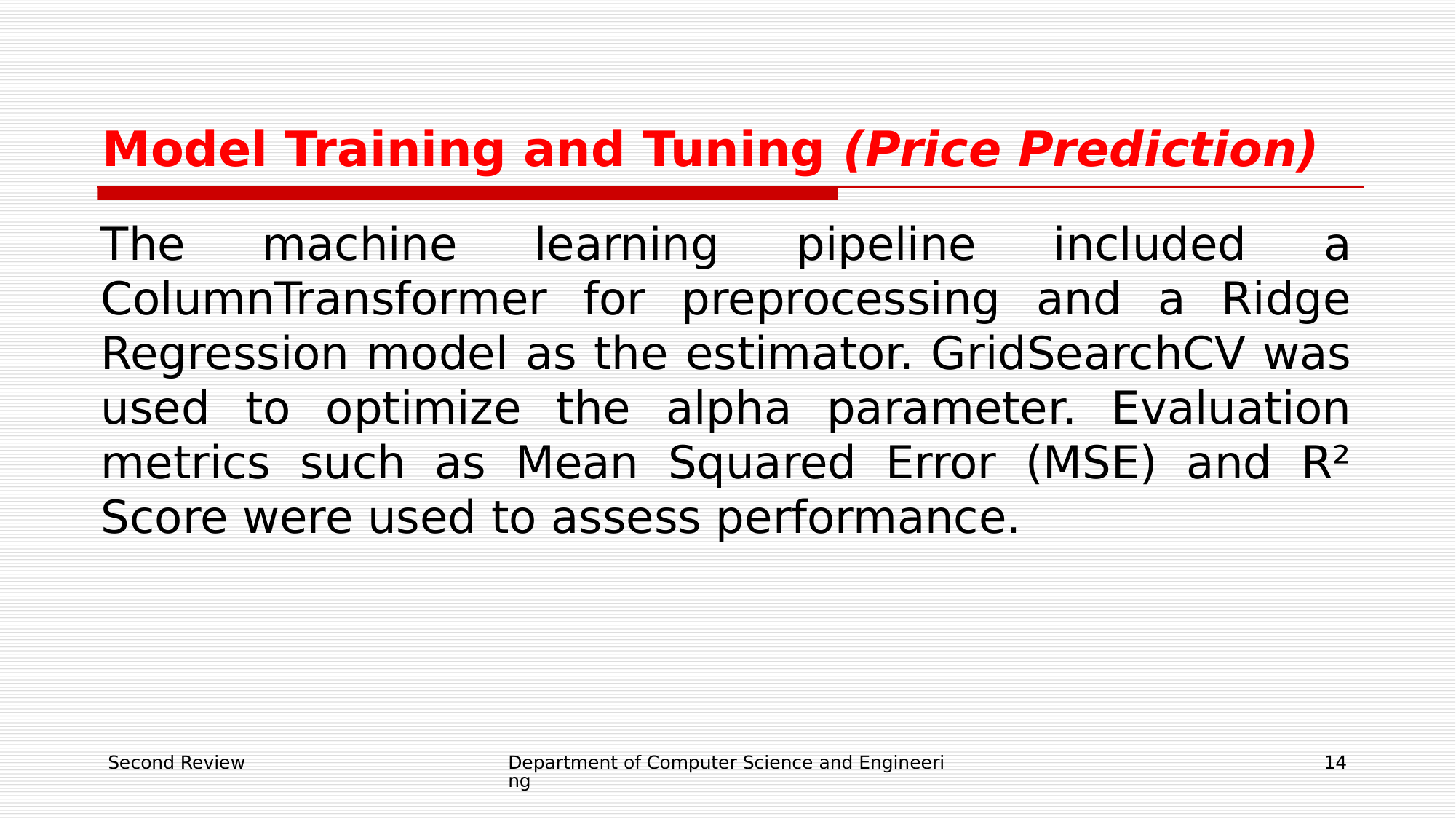

# Model Training and Tuning (Price Prediction)
The machine learning pipeline included a ColumnTransformer for preprocessing and a Ridge Regression model as the estimator. GridSearchCV was used to optimize the alpha parameter. Evaluation metrics such as Mean Squared Error (MSE) and R² Score were used to assess performance.
Second Review
Department of Computer Science and Engineering
14